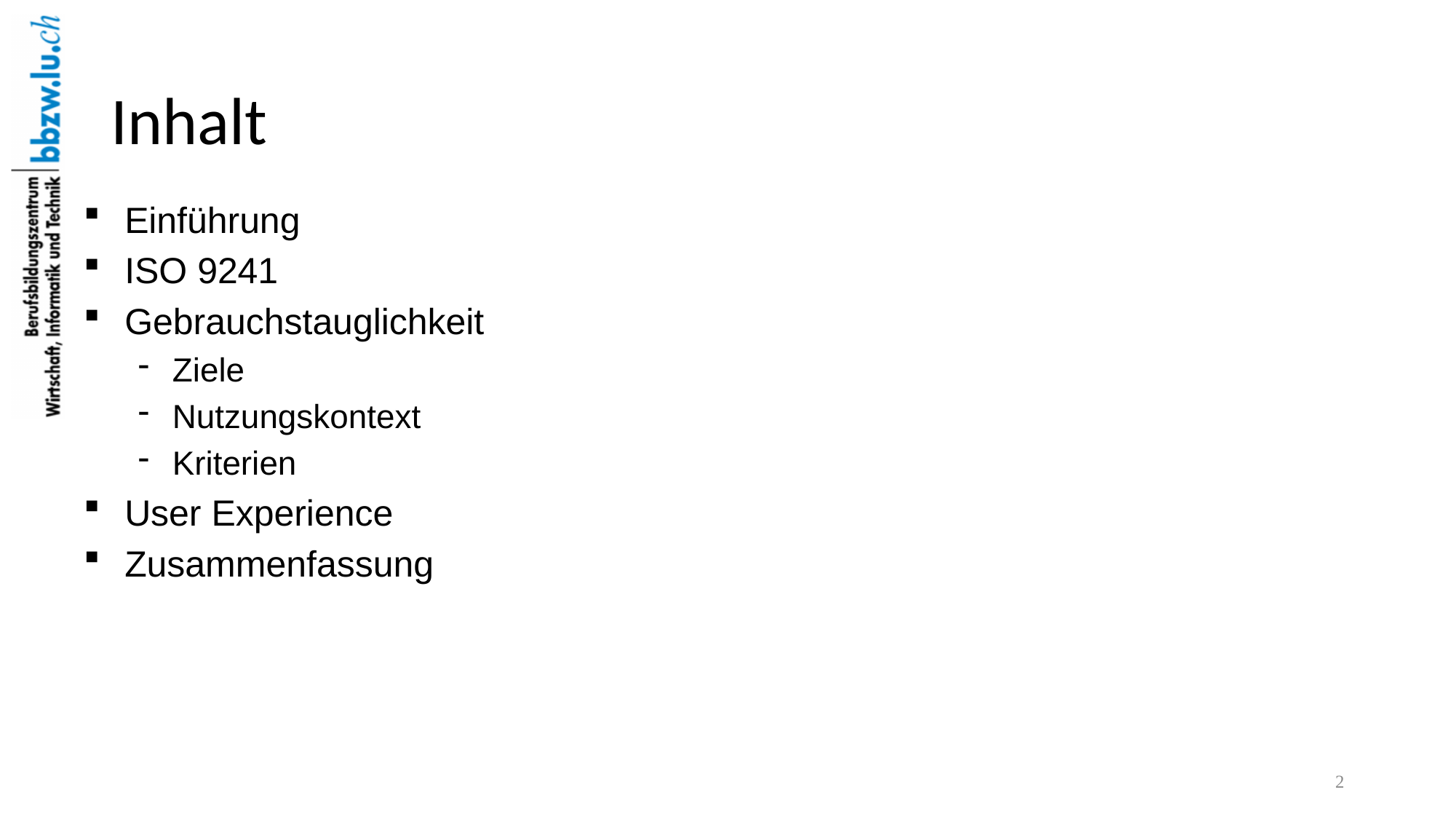

# Inhalt
Einführung
ISO 9241
Gebrauchstauglichkeit
Ziele
Nutzungskontext
Kriterien
User Experience
Zusammenfassung

2